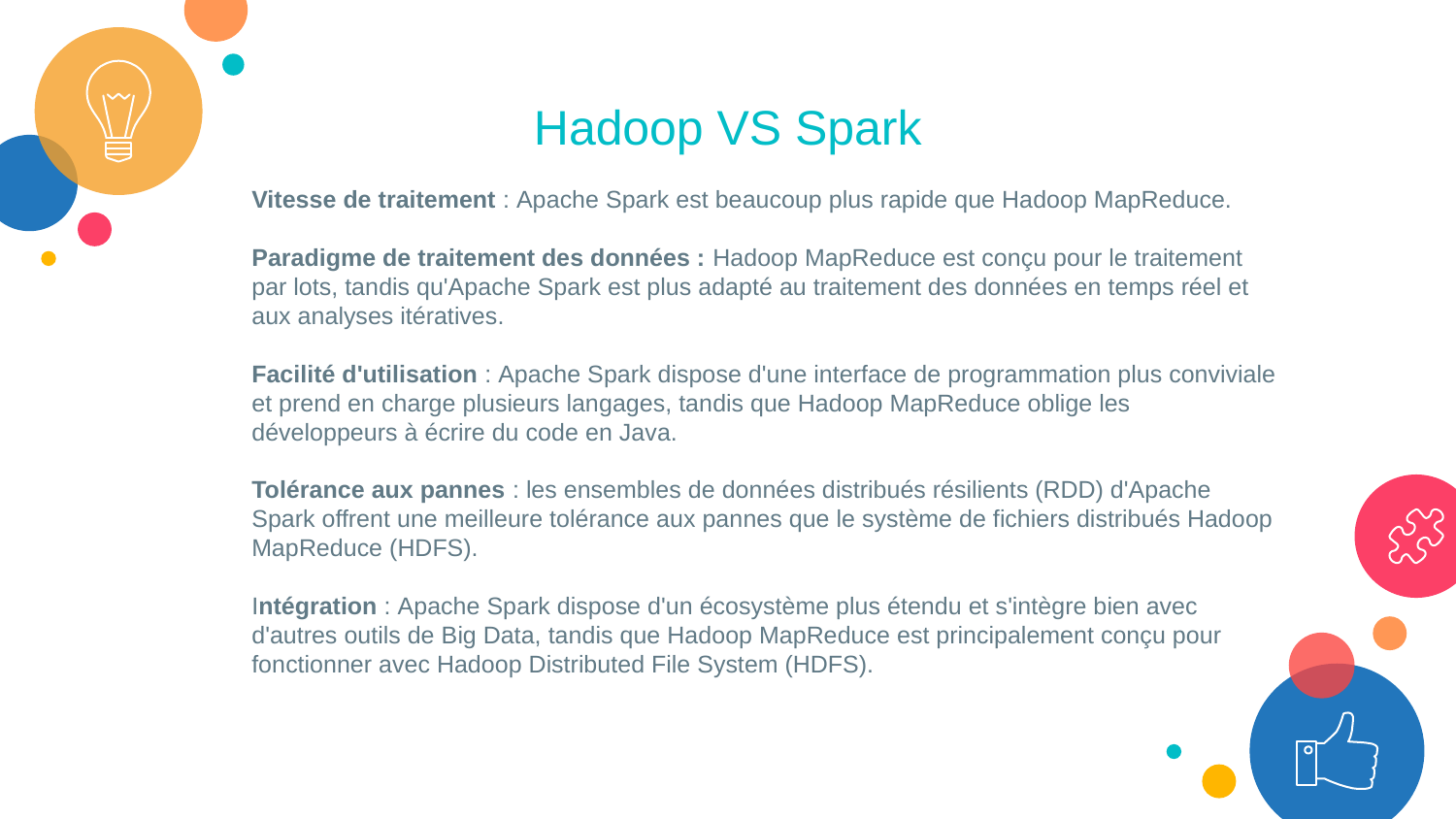

Hadoop VS Spark
Vitesse de traitement : Apache Spark est beaucoup plus rapide que Hadoop MapReduce.

Paradigme de traitement des données : Hadoop MapReduce est conçu pour le traitement par lots, tandis qu'Apache Spark est plus adapté au traitement des données en temps réel et aux analyses itératives.

Facilité d'utilisation : Apache Spark dispose d'une interface de programmation plus conviviale et prend en charge plusieurs langages, tandis que Hadoop MapReduce oblige les développeurs à écrire du code en Java.

Tolérance aux pannes : les ensembles de données distribués résilients (RDD) d'Apache Spark offrent une meilleure tolérance aux pannes que le système de fichiers distribués Hadoop MapReduce (HDFS).

Intégration : Apache Spark dispose d'un écosystème plus étendu et s'intègre bien avec d'autres outils de Big Data, tandis que Hadoop MapReduce est principalement conçu pour fonctionner avec Hadoop Distributed File System (HDFS).